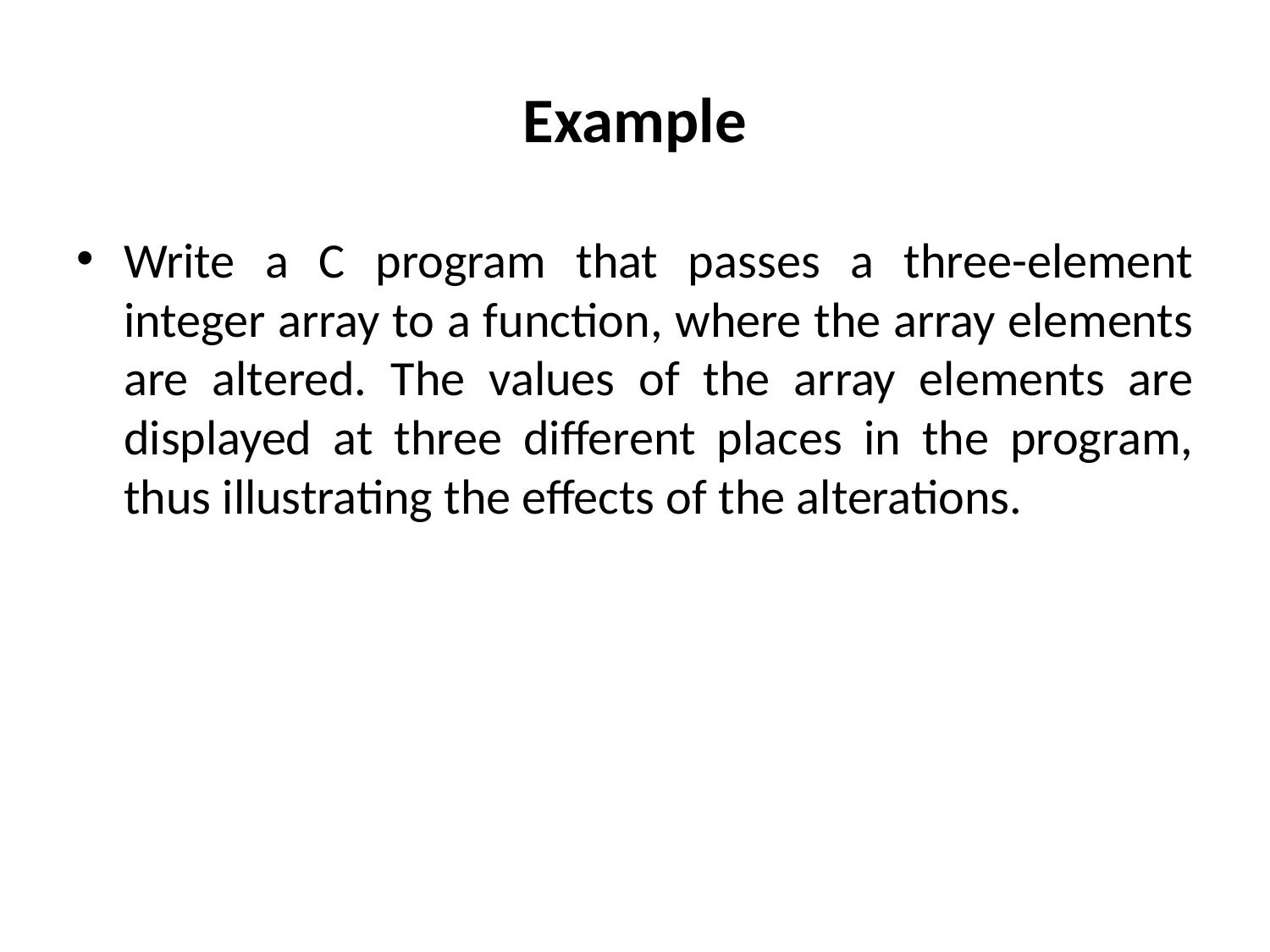

# Example
Write a C program that passes a three-element integer array to a function, where the array elements are altered. The values of the array elements are displayed at three different places in the program, thus illustrating the effects of the alterations.